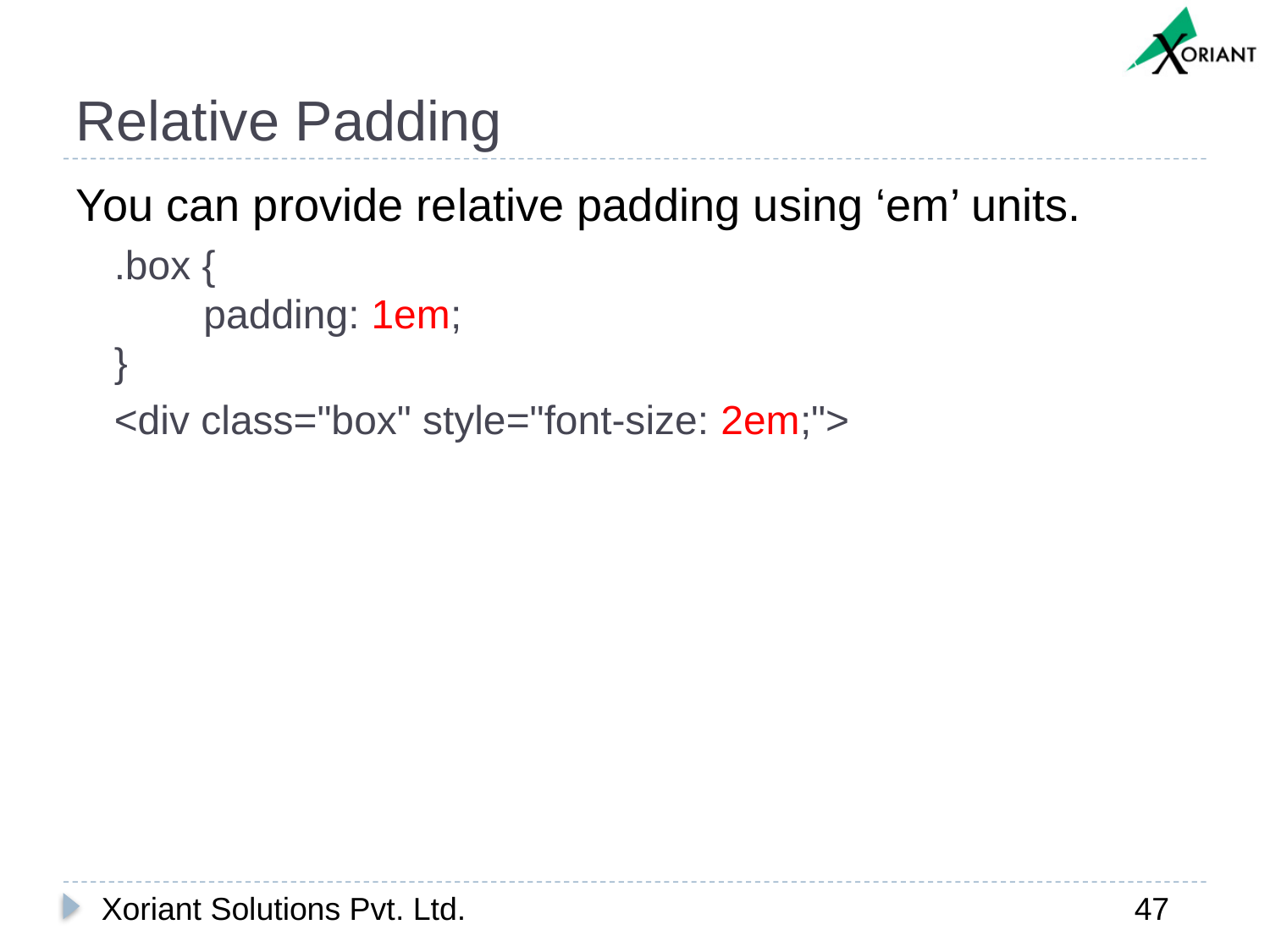

# Relative Padding
You can provide relative padding using ‘em’ units.
.box {
        padding: 1em;
}
<div class="box" style="font-size: 2em;">
Xoriant Solutions Pvt. Ltd.
47